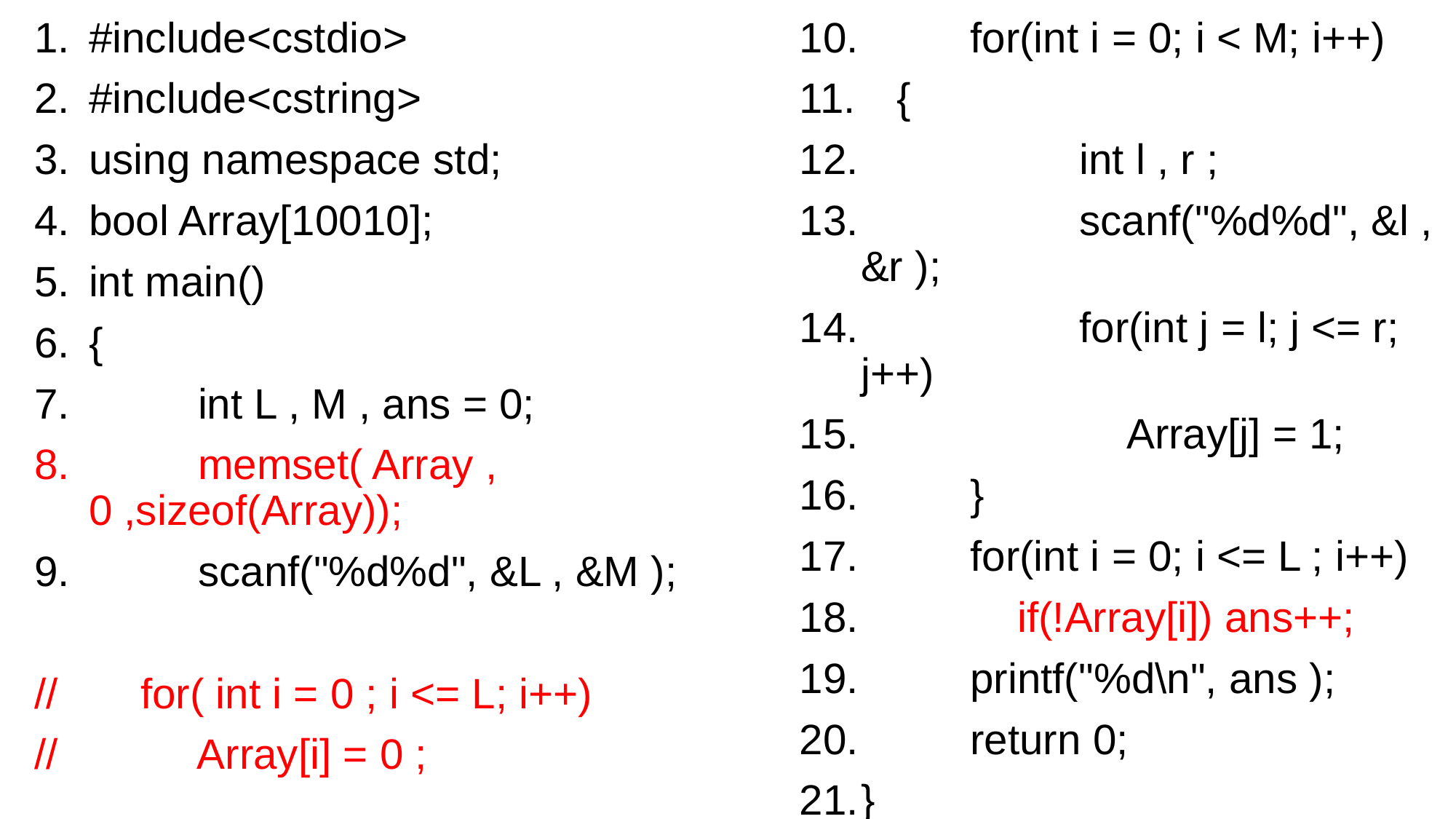

#include<cstdio>
#include<cstring>
using namespace std;
bool Array[10010];
int main()
{
	int L , M , ans = 0;
	memset( Array , 0 ,sizeof(Array));
	scanf("%d%d", &L , &M );

//       for( int i = 0 ; i <= L; i++)
//            Array[i] = 0 ;

	for(int i = 0; i < M; i++)
   {
		int l , r ;
		scanf("%d%d", &l , &r );
		for(int j = l; j <= r; j++)
		    Array[j] = 1;
	}
	for(int i = 0; i <= L ; i++)
	    if(!Array[i]) ans++;
	printf("%d\n", ans );
	return 0;
}
//           if(Array[i]==0) ans++ ;